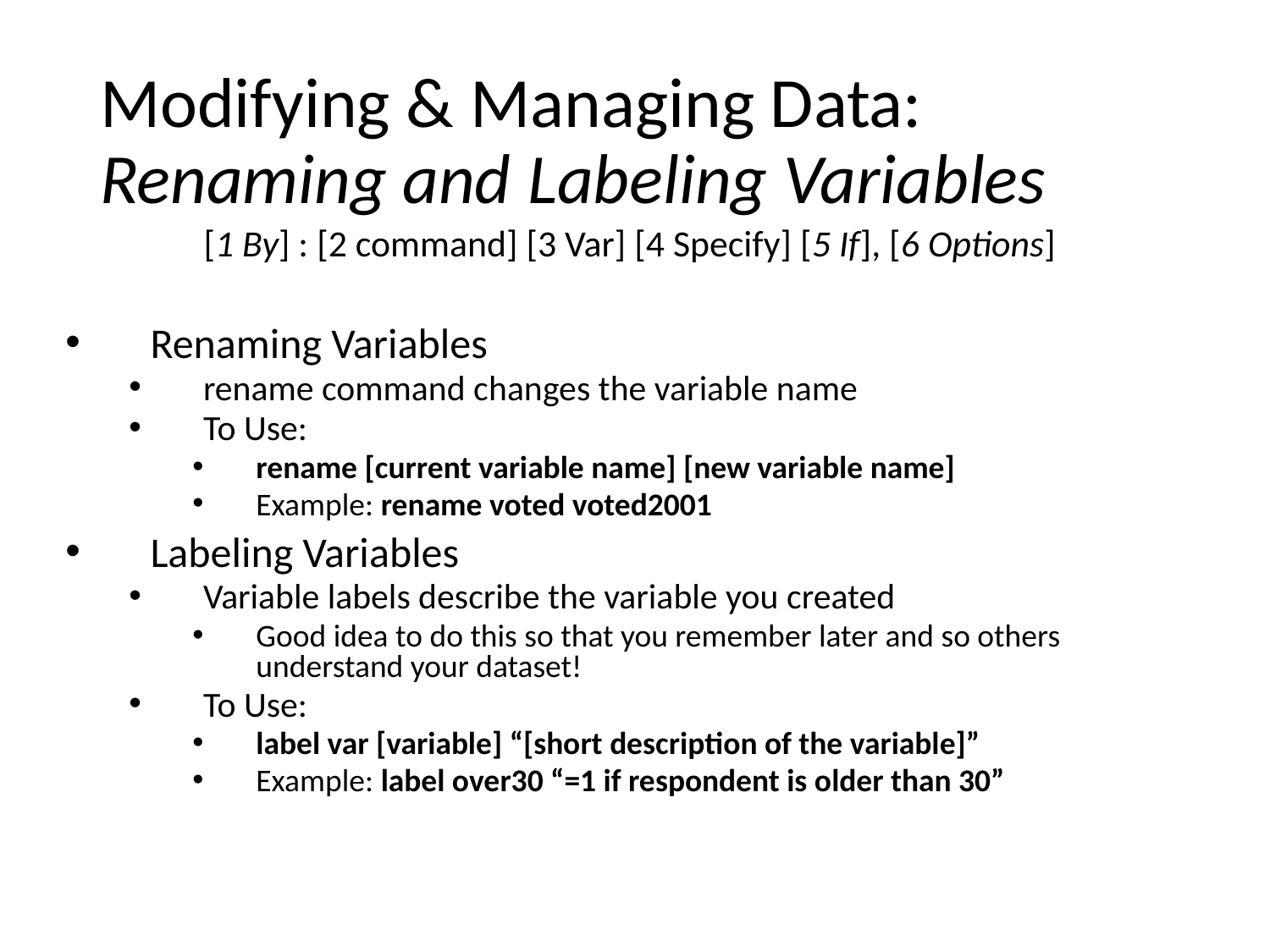

# Modifying & Managing Data: Renaming and Labeling Variables
[1 By] : [2 command] [3 Var] [4 Specify] [5 If], [6 Options]

Renaming Variables
rename command changes the variable name
To Use:
rename [current variable name] [new variable name]
Example: rename voted voted2001
Labeling Variables
Variable labels describe the variable you created
Good idea to do this so that you remember later and so others understand your dataset!
To Use:
label var [variable] “[short description of the variable]”
Example: label over30 “=1 if respondent is older than 30”